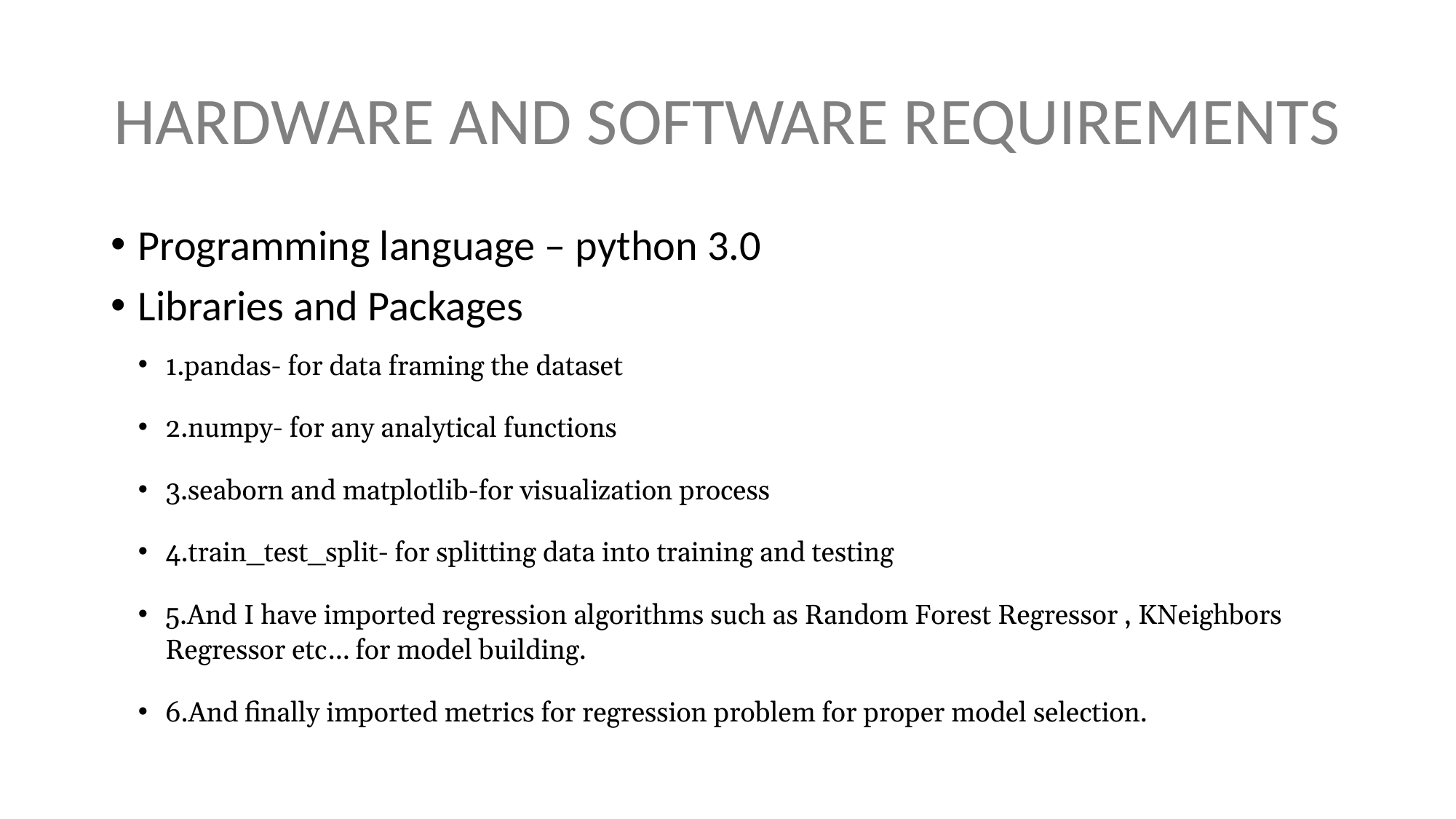

# HARDWARE AND SOFTWARE REQUIREMENTS
Programming language – python 3.0
Libraries and Packages
1.pandas- for data framing the dataset
2.numpy- for any analytical functions
3.seaborn and matplotlib-for visualization process
4.train_test_split- for splitting data into training and testing
5.And I have imported regression algorithms such as Random Forest Regressor , KNeighbors Regressor etc… for model building.
6.And finally imported metrics for regression problem for proper model selection.